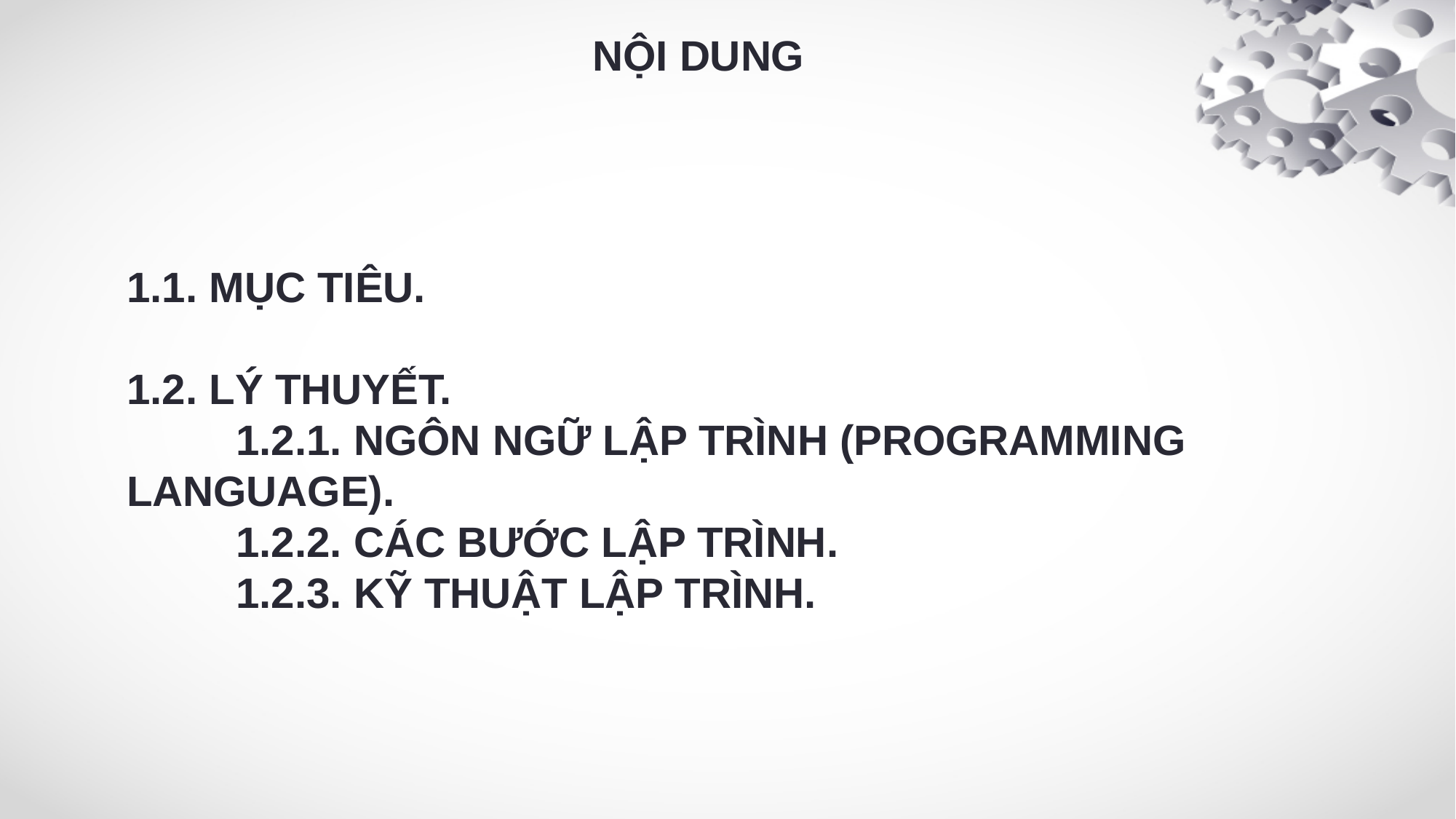

NỘI DUNG
1.1. MỤC TIÊU.

1.2. LÝ THUYẾT.
	1.2.1. NGÔN NGỮ LẬP TRÌNH (PROGRAMMING LANGUAGE).
	1.2.2. CÁC BƯỚC LẬP TRÌNH.
	1.2.3. KỸ THUẬT LẬP TRÌNH.